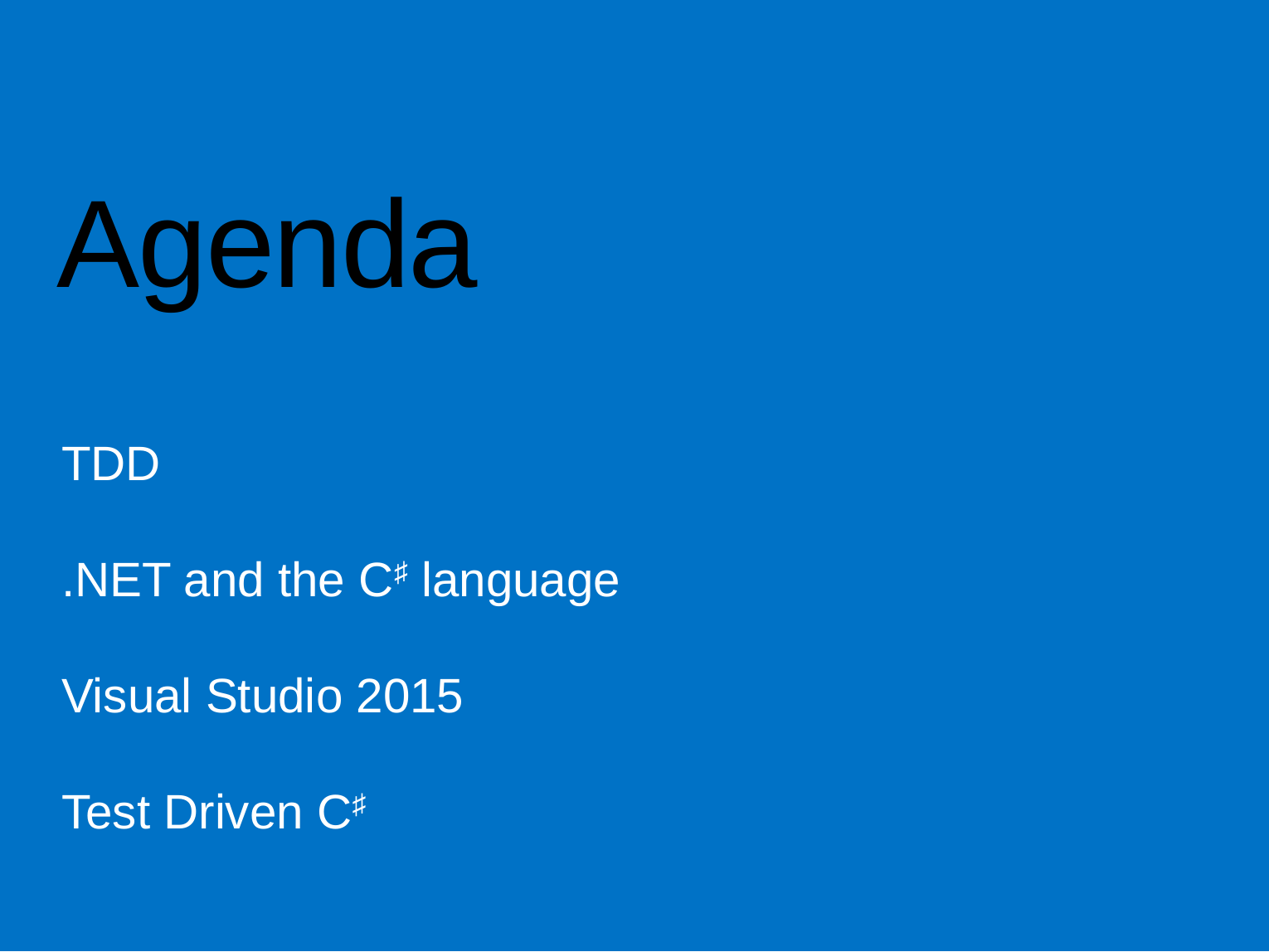

# Agenda
TDD

.NET and the C♯ language

Visual Studio 2015

Test Driven C♯